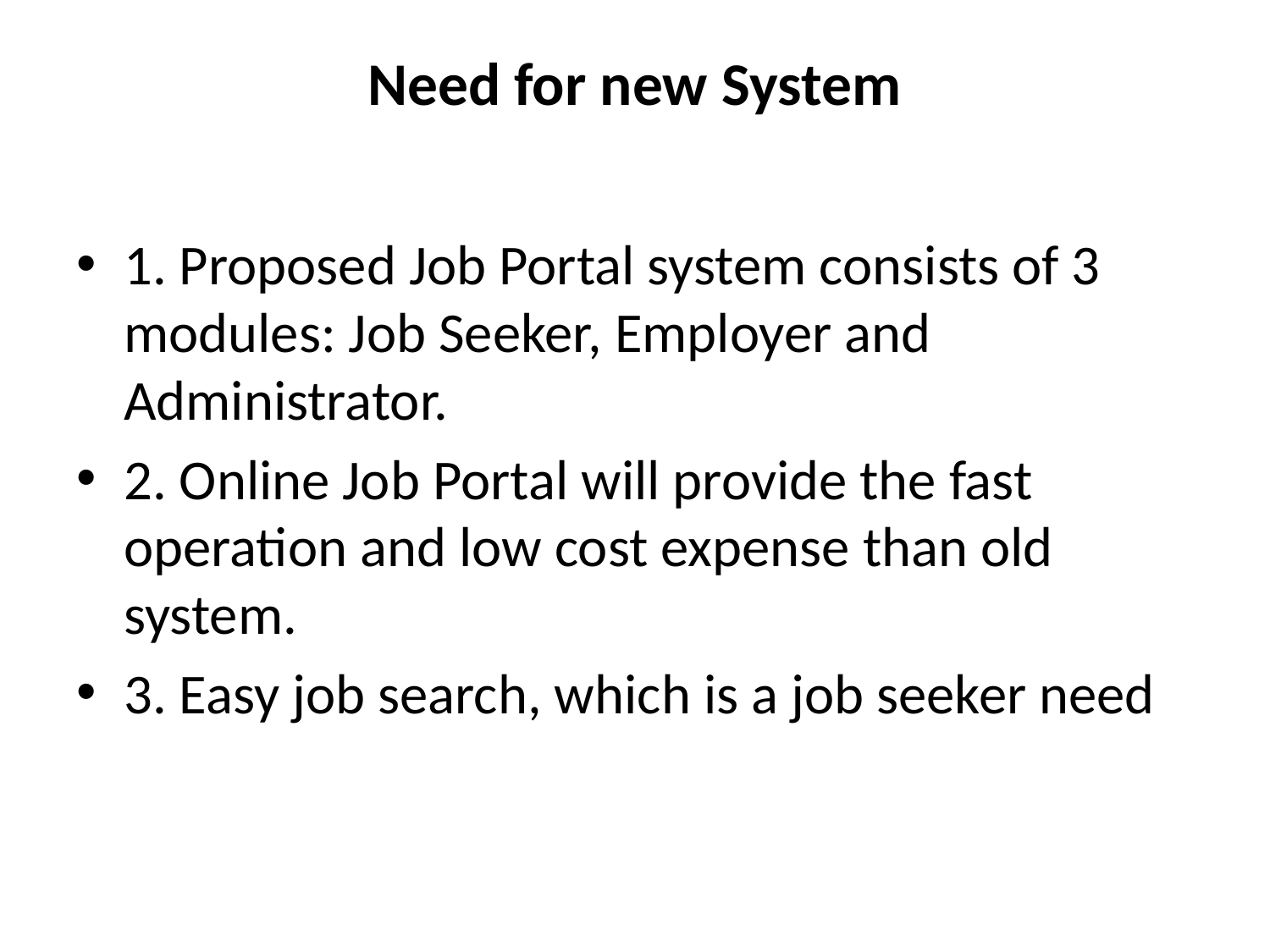

# Need for new System
1. Proposed Job Portal system consists of 3 modules: Job Seeker, Employer and Administrator.
2. Online Job Portal will provide the fast operation and low cost expense than old system.
3. Easy job search, which is a job seeker need